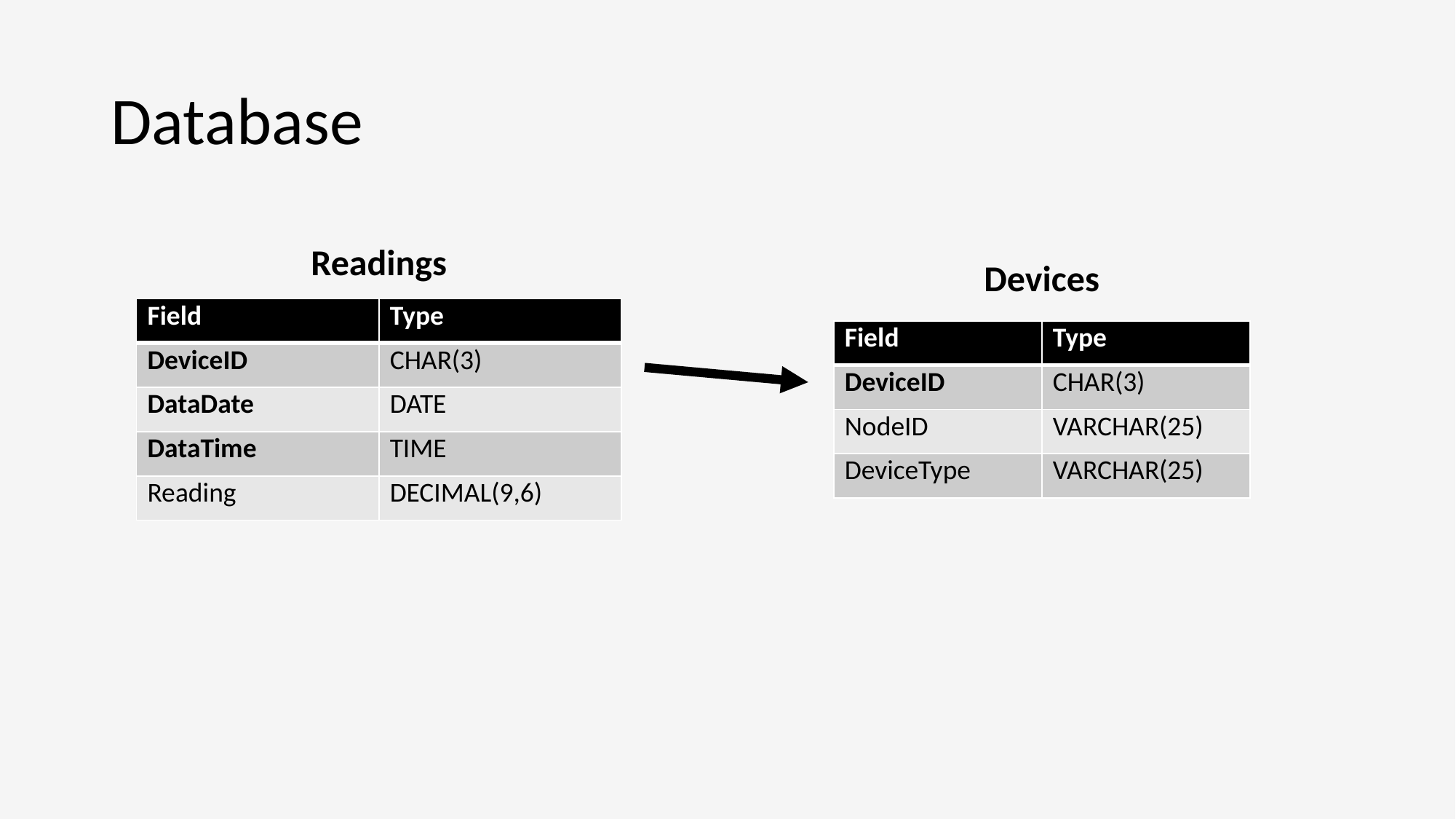

# Database
Readings
Devices
| Field | Type |
| --- | --- |
| DeviceID | CHAR(3) |
| DataDate | DATE |
| DataTime | TIME |
| Reading | DECIMAL(9,6) |
| Field | Type |
| --- | --- |
| DeviceID | CHAR(3) |
| NodeID | VARCHAR(25) |
| DeviceType | VARCHAR(25) |